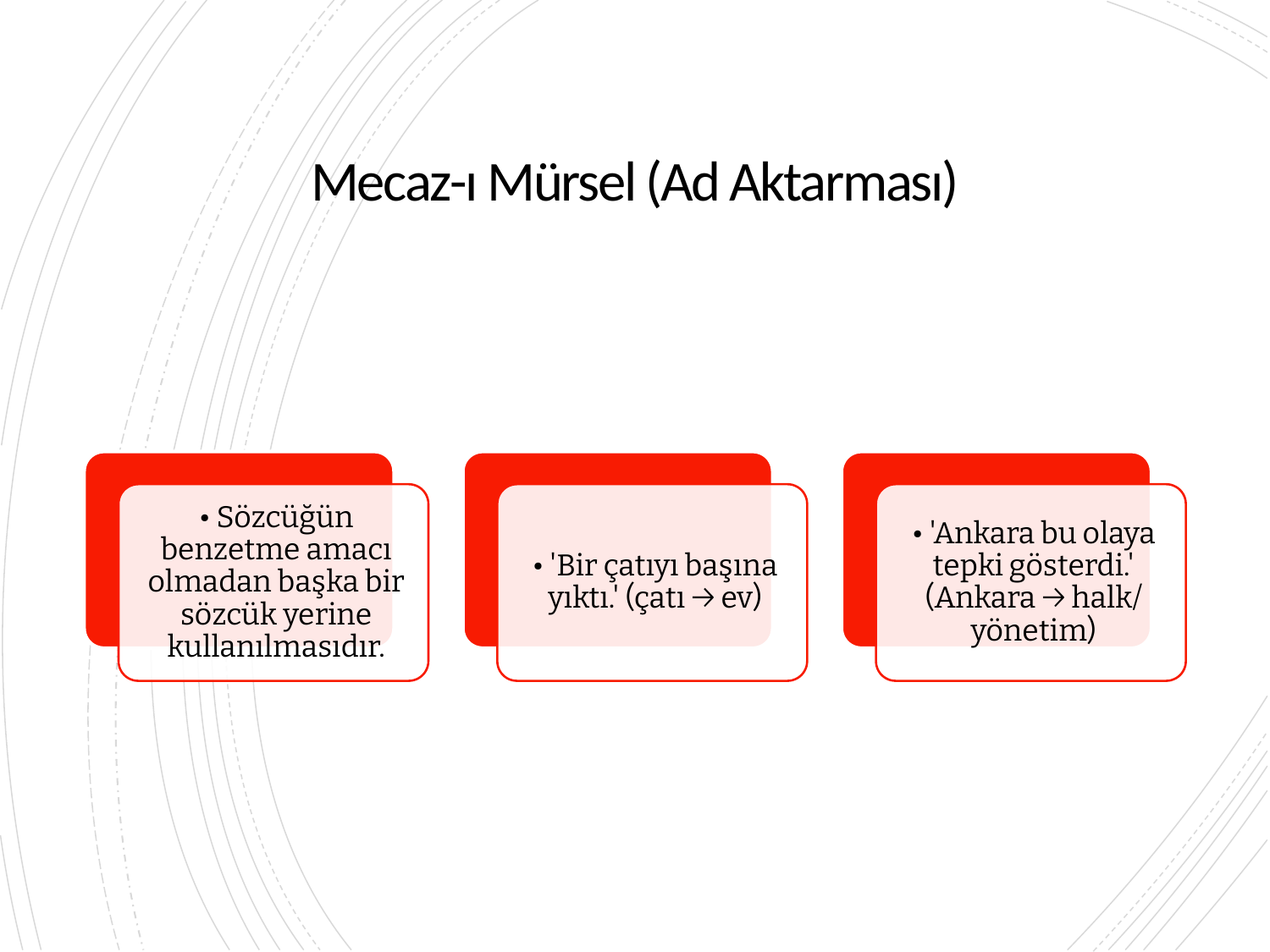

# Mecaz-ı Mürsel (Ad Aktarması)
• Sözcüğün benzetme amacı olmadan başka bir sözcük yerine kullanılmasıdır.
• 'Bir çatıyı başına yıktı.' (çatı → ev)
• 'Ankara bu olaya tepki gösterdi.' (Ankara → halk/ yönetim)